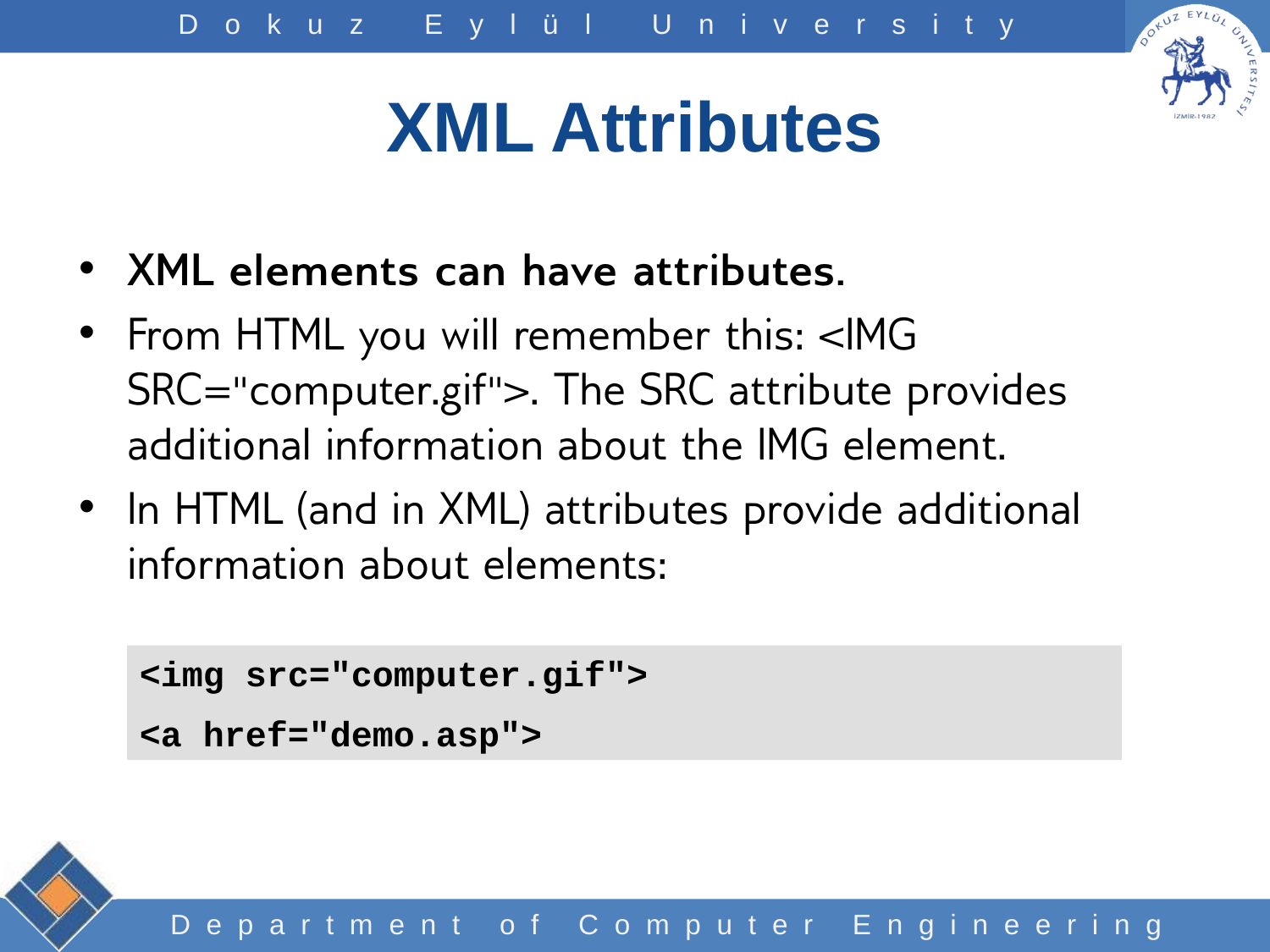

# XML Attributes
XML elements can have attributes.
From HTML you will remember this: <IMG SRC="computer.gif">. The SRC attribute provides additional information about the IMG element.
In HTML (and in XML) attributes provide additional information about elements:
<img src="computer.gif">
<a href="demo.asp">